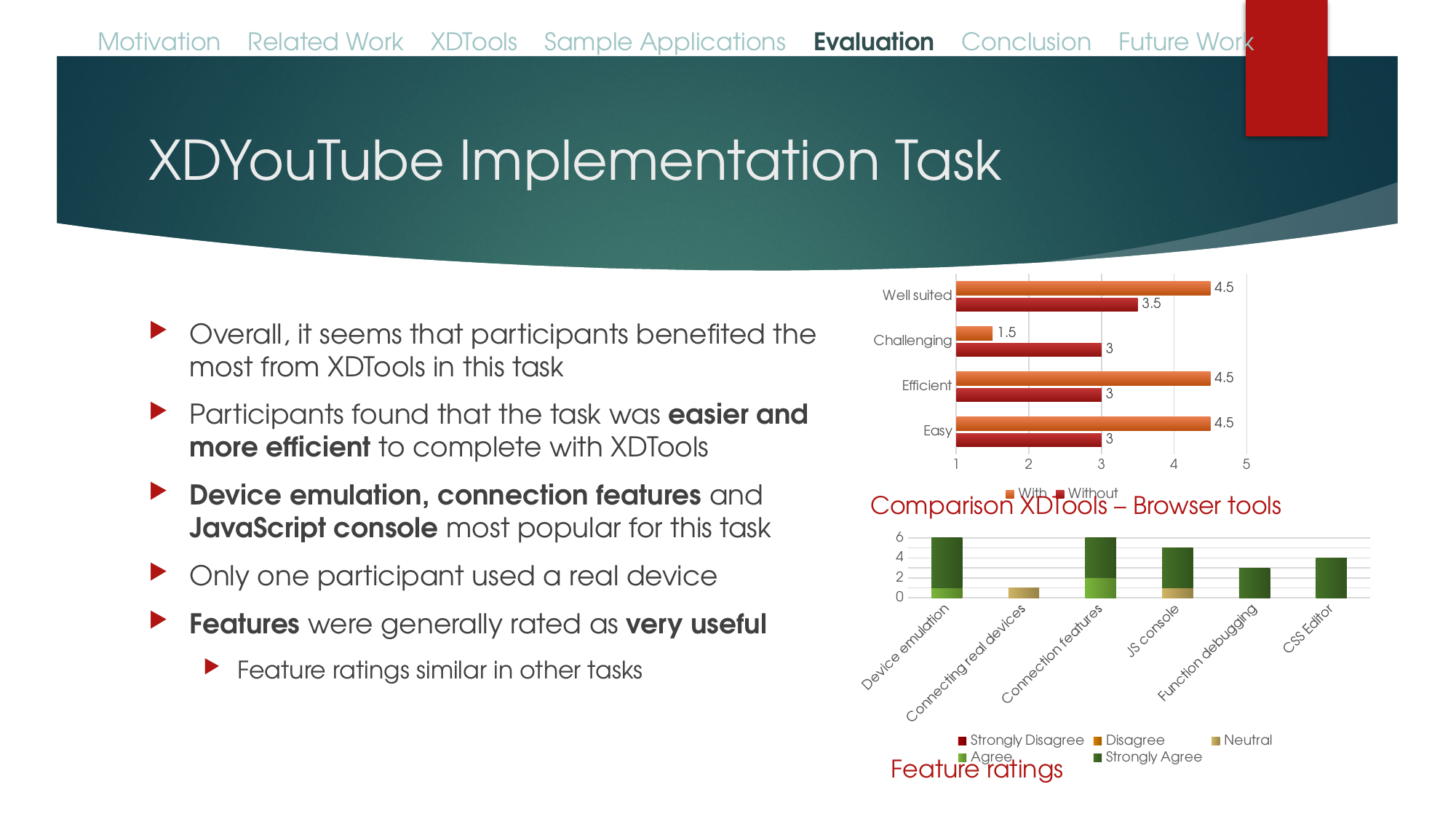

Motivation    Related Work    XDTools    Sample Applications    Evaluation    Conclusion    Future Work
# XDYouTube Implementation Task

### Chart

| Category | Without | With |
|---|---|---|
| Easy | 3.0 | 4.5 |
| Efficient | 3.0 | 4.5 |
| Challenging | 3.0 | 1.5 |
| Well suited | 3.5 | 4.5 |
Overall, it seems that participants benefited the most from XDTools in this task
Participants found that the task was easier and more efficient to complete with XDTools
Device emulation, connection features and JavaScript console most popular for this task
Only one participant used a real device
Features were generally rated as very useful
Feature ratings similar in other tasks
Comparison XDTools – Browser tools

### Chart

| Category | Strongly Disagree | Disagree | Neutral | Agree | Strongly Agree |
|---|---|---|---|---|---|
| Device emulation | None | None | None | 1.0 | 5.0 |
| Connecting real devices | None | None | 1.0 | None | None |
| Connection features | None | None | None | 2.0 | 4.0 |
| JS console | None | None | 1.0 | None | 4.0 |
| Function debugging | None | None | None | None | 3.0 |
| CSS Editor | None | None | None | None | 4.0 |
Feature ratings